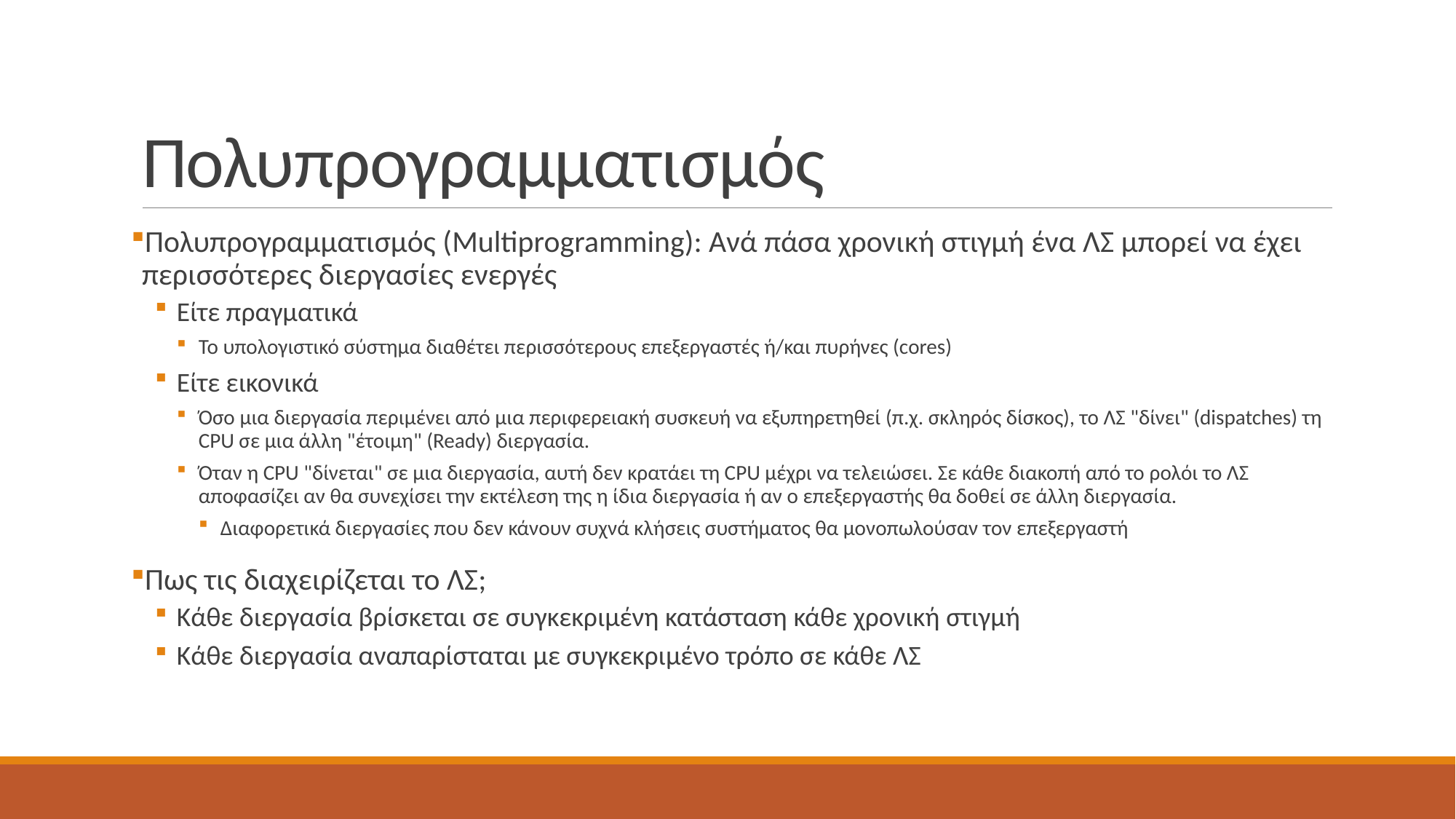

# Πολυπρογραμματισμός
Πολυπρογραμματισμός (Multiprogramming): Ανά πάσα χρονική στιγμή ένα ΛΣ μπορεί να έχει περισσότερες διεργασίες ενεργές
Είτε πραγματικά
Το υπολογιστικό σύστημα διαθέτει περισσότερους επεξεργαστές ή/και πυρήνες (cores)
Είτε εικονικά
Όσο μια διεργασία περιμένει από μια περιφερειακή συσκευή να εξυπηρετηθεί (π.χ. σκληρός δίσκος), το ΛΣ "δίνει" (dispatches) τη CPU σε μια άλλη "έτοιμη" (Ready) διεργασία.
Όταν η CPU "δίνεται" σε μια διεργασία, αυτή δεν κρατάει τη CPU μέχρι να τελειώσει. Σε κάθε διακοπή από το ρολόι το ΛΣ αποφασίζει αν θα συνεχίσει την εκτέλεση της η ίδια διεργασία ή αν ο επεξεργαστής θα δοθεί σε άλλη διεργασία.
Διαφορετικά διεργασίες που δεν κάνουν συχνά κλήσεις συστήματος θα μονοπωλούσαν τον επεξεργαστή
Πως τις διαχειρίζεται το ΛΣ;
Κάθε διεργασία βρίσκεται σε συγκεκριμένη κατάσταση κάθε χρονική στιγμή
Κάθε διεργασία αναπαρίσταται με συγκεκριμένο τρόπο σε κάθε ΛΣ